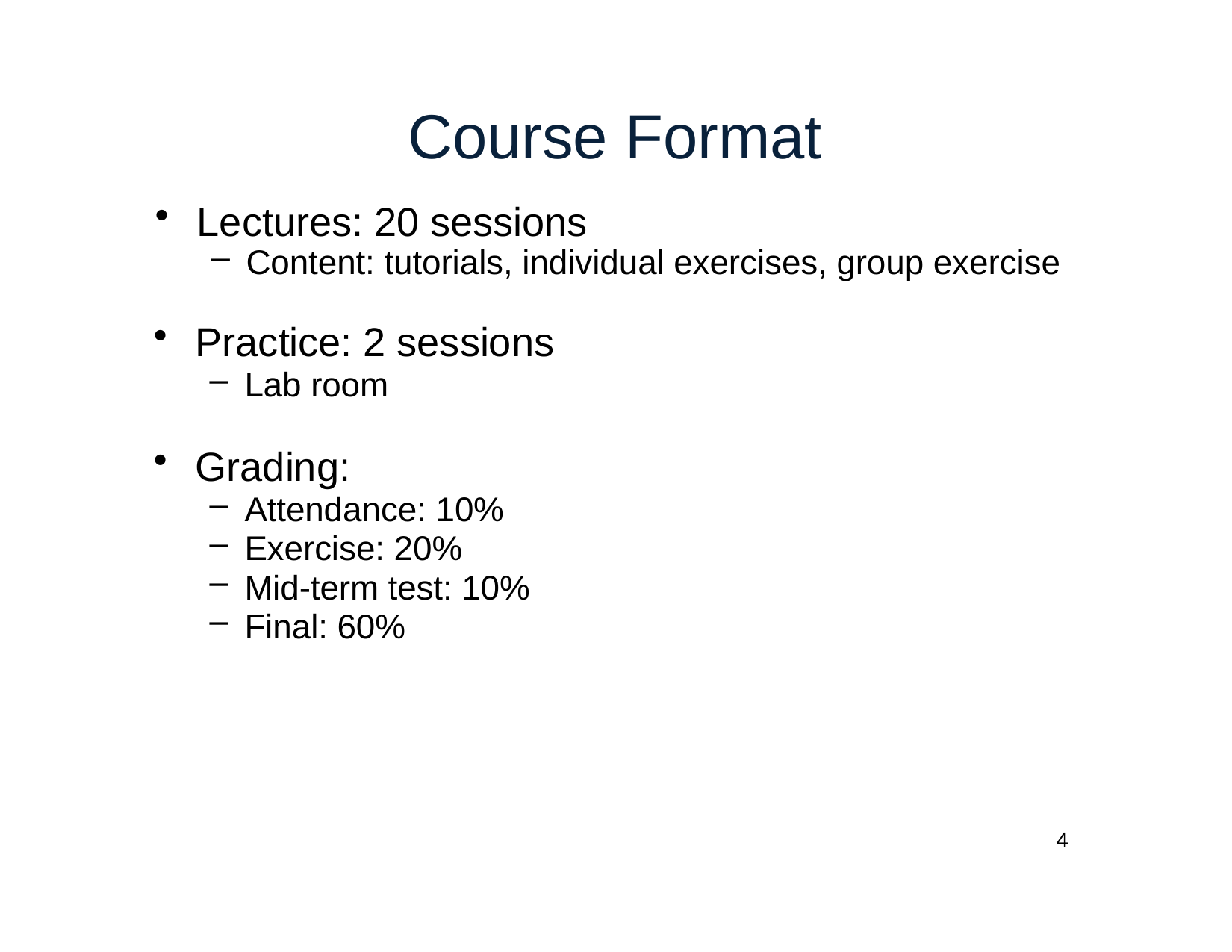

# Course Format
Lectures: 20 sessions
Content: tutorials, individual exercises, group exercise

Practice: 2 sessions
Lab room

Grading:
Attendance: 10%
Exercise: 20%
Mid-term test: 10%
Final: 60%

4